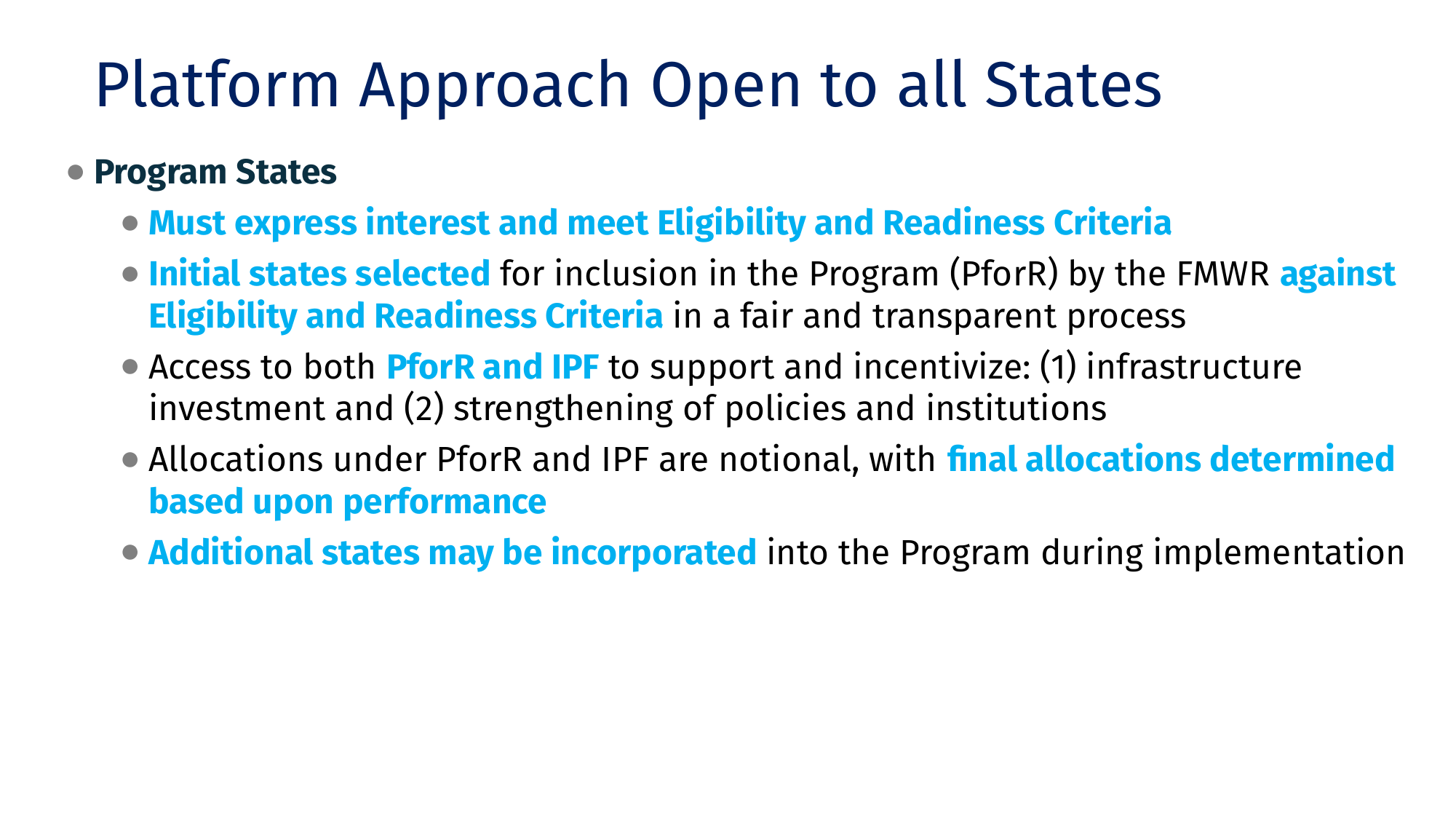

# Platform Approach Open to all States
Program States
Must express interest and meet Eligibility and Readiness Criteria
Initial states selected for inclusion in the Program (PforR) by the FMWR against Eligibility and Readiness Criteria in a fair and transparent process
Access to both PforR and IPF to support and incentivize: (1) infrastructure investment and (2) strengthening of policies and institutions
Allocations under PforR and IPF are notional, with final allocations determined based upon performance
Additional states may be incorporated into the Program during implementation